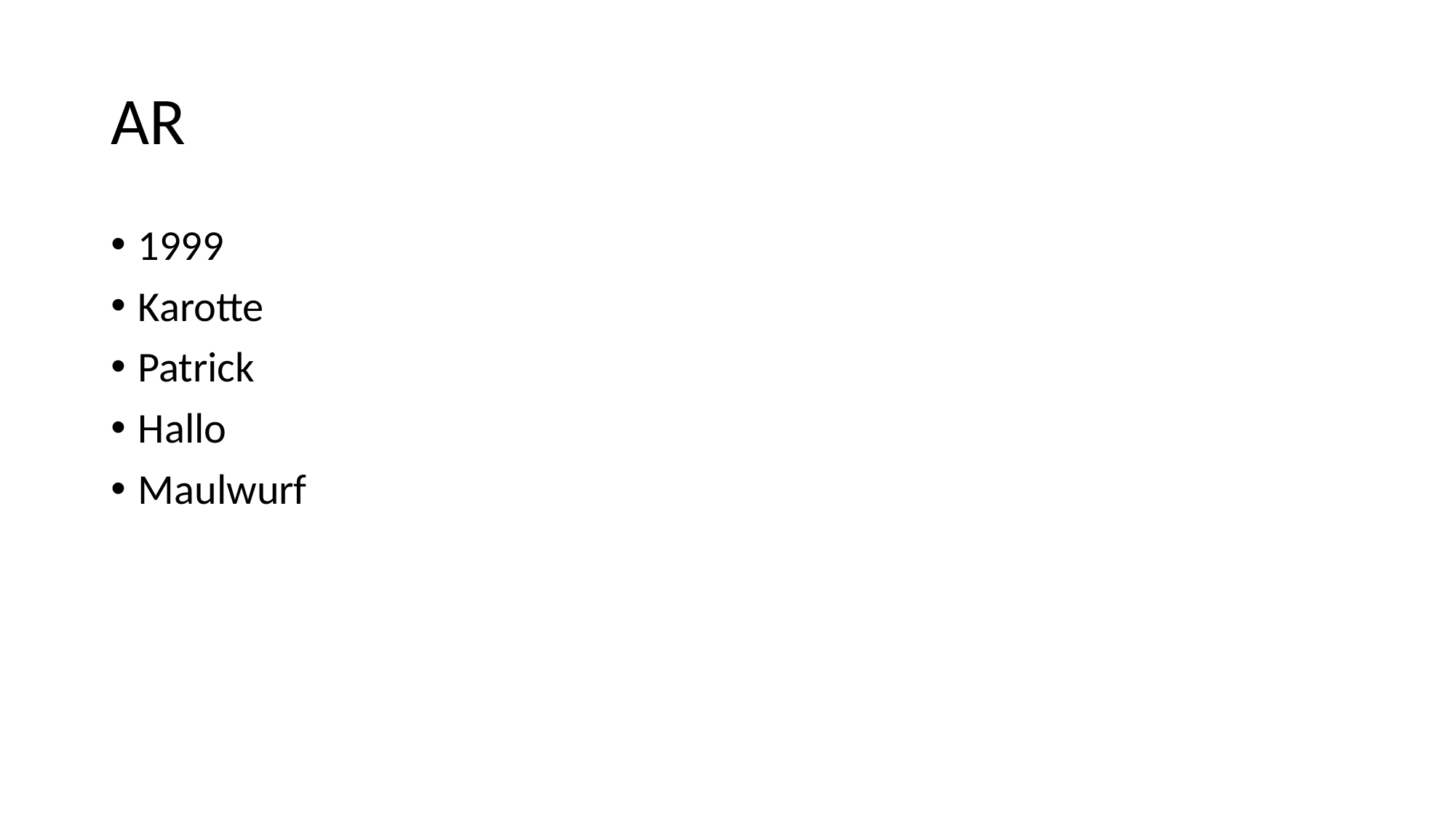

# AR
1999
Karotte
Patrick
Hallo
Maulwurf